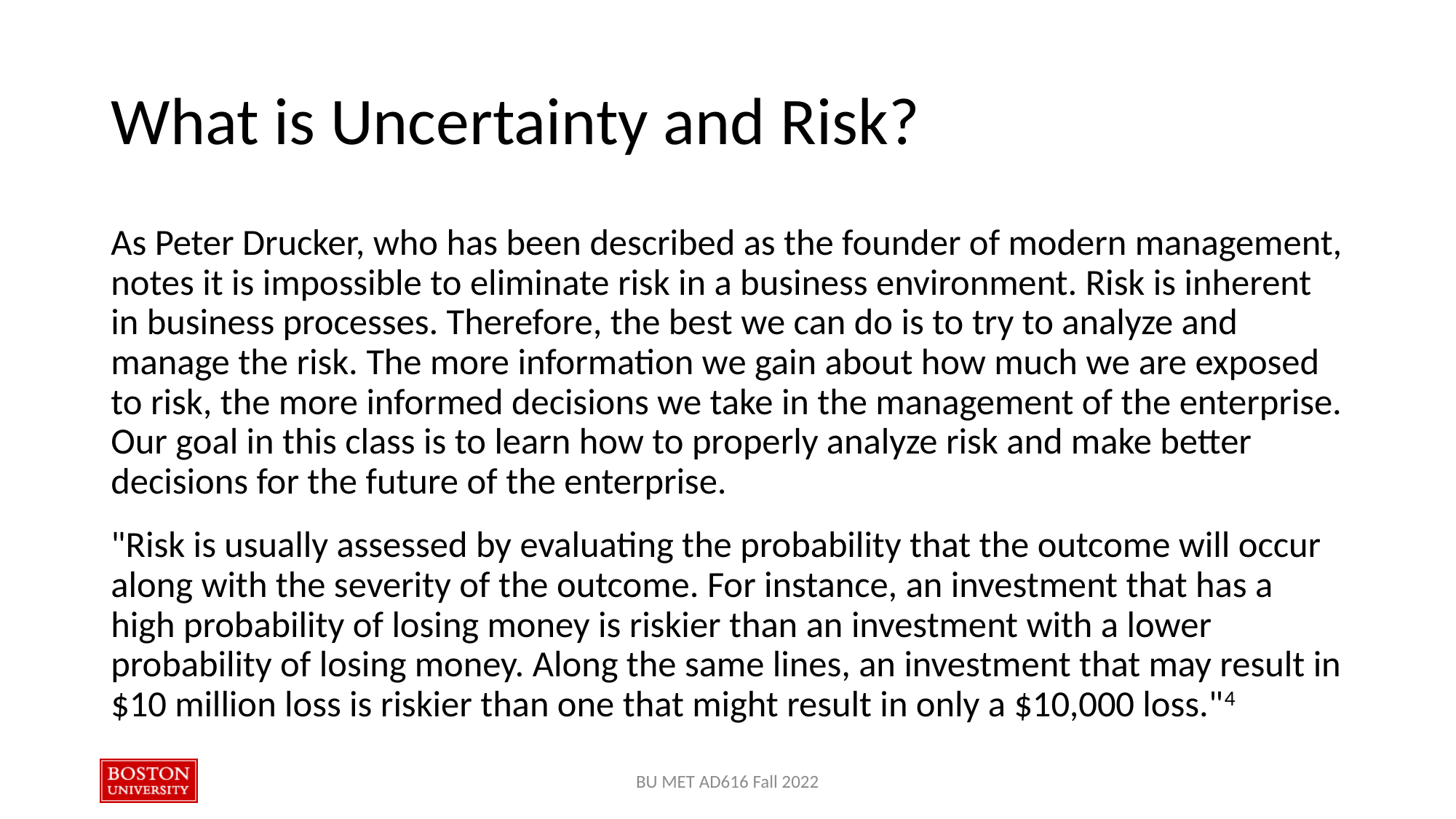

# What is Uncertainty and Risk?
As Peter Drucker, who has been described as the founder of modern management, notes it is impossible to eliminate risk in a business environment. Risk is inherent in business processes. Therefore, the best we can do is to try to analyze and manage the risk. The more information we gain about how much we are exposed to risk, the more informed decisions we take in the management of the enterprise. Our goal in this class is to learn how to properly analyze risk and make better decisions for the future of the enterprise.
"Risk is usually assessed by evaluating the probability that the outcome will occur along with the severity of the outcome. For instance, an investment that has a high probability of losing money is riskier than an investment with a lower probability of losing money. Along the same lines, an investment that may result in $10 million loss is riskier than one that might result in only a $10,000 loss."4

BU MET AD616 Fall 2022